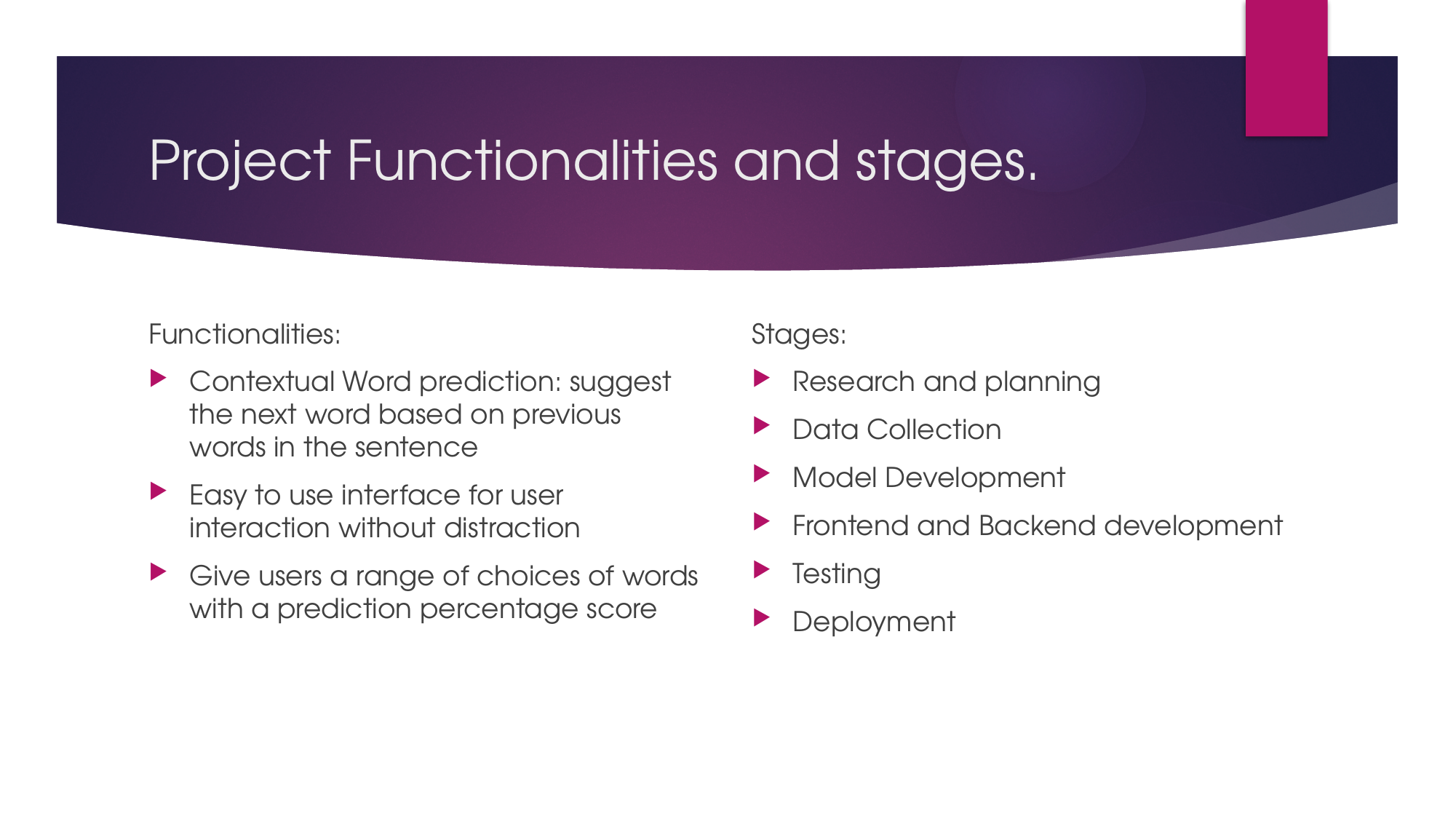

# Project Functionalities and stages.
Functionalities:
Contextual Word prediction: suggest the next word based on previous words in the sentence
Easy to use interface for user interaction without distraction
Give users a range of choices of words with a prediction percentage score

Stages:
Research and planning
Data Collection
Model Development
Frontend and Backend development
Testing
Deployment